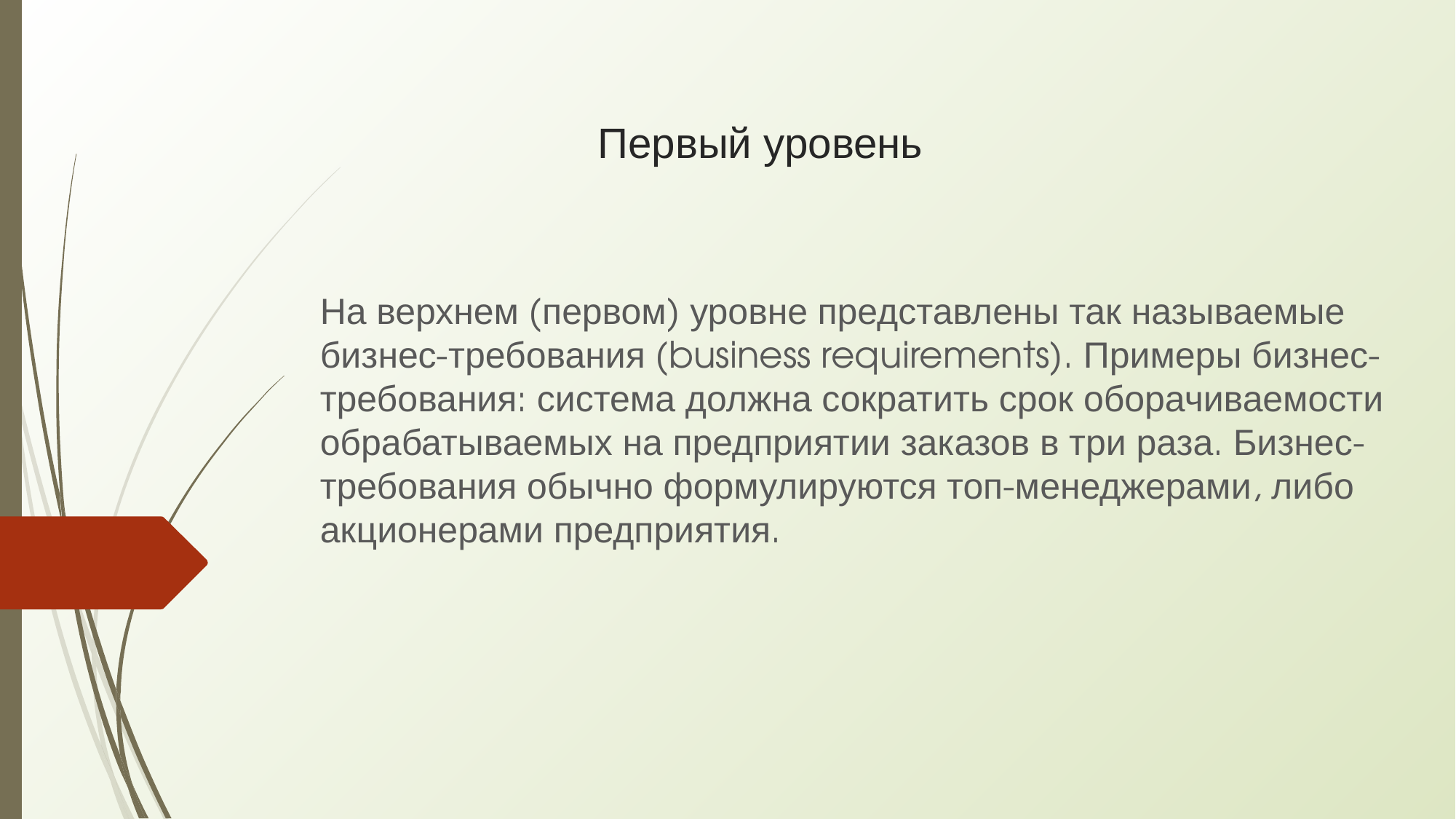

# Первый уровень
На верхнем (первом) уровне представлены так называемые бизнес-требования (business requirements). Примеры бизнес-требования: система должна сократить срок оборачиваемости обрабатываемых на предприятии заказов в три раза. Бизнес-требования обычно формулируются топ-менеджерами, либо акционерами предприятия.